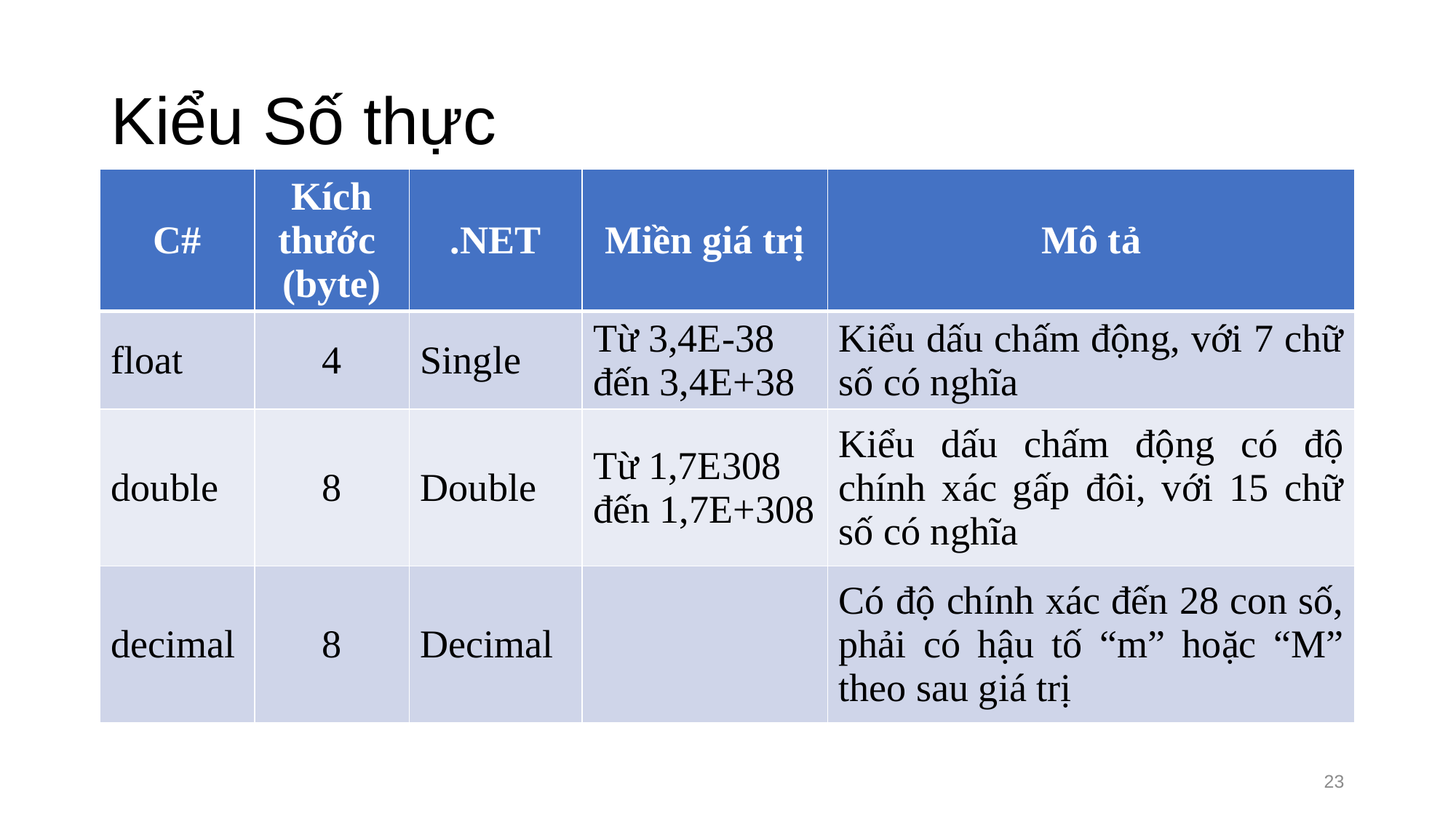

# Kiểu Số thực
| C# | Kích thước (byte) | .NET | Miền giá trị | Mô tả |
| --- | --- | --- | --- | --- |
| float | 4 | Single | Từ 3,4E-38 đến 3,4E+38 | Kiểu dấu chấm động, với 7 chữ số có nghĩa |
| double | 8 | Double | Từ 1,7E308 đến 1,7E+308 | Kiểu dấu chấm động có độ chính xác gấp đôi, với 15 chữ số có nghĩa |
| decimal | 8 | Decimal |  | Có độ chính xác đến 28 con số, phải có hậu tố “m” hoặc “M” theo sau giá trị |
23